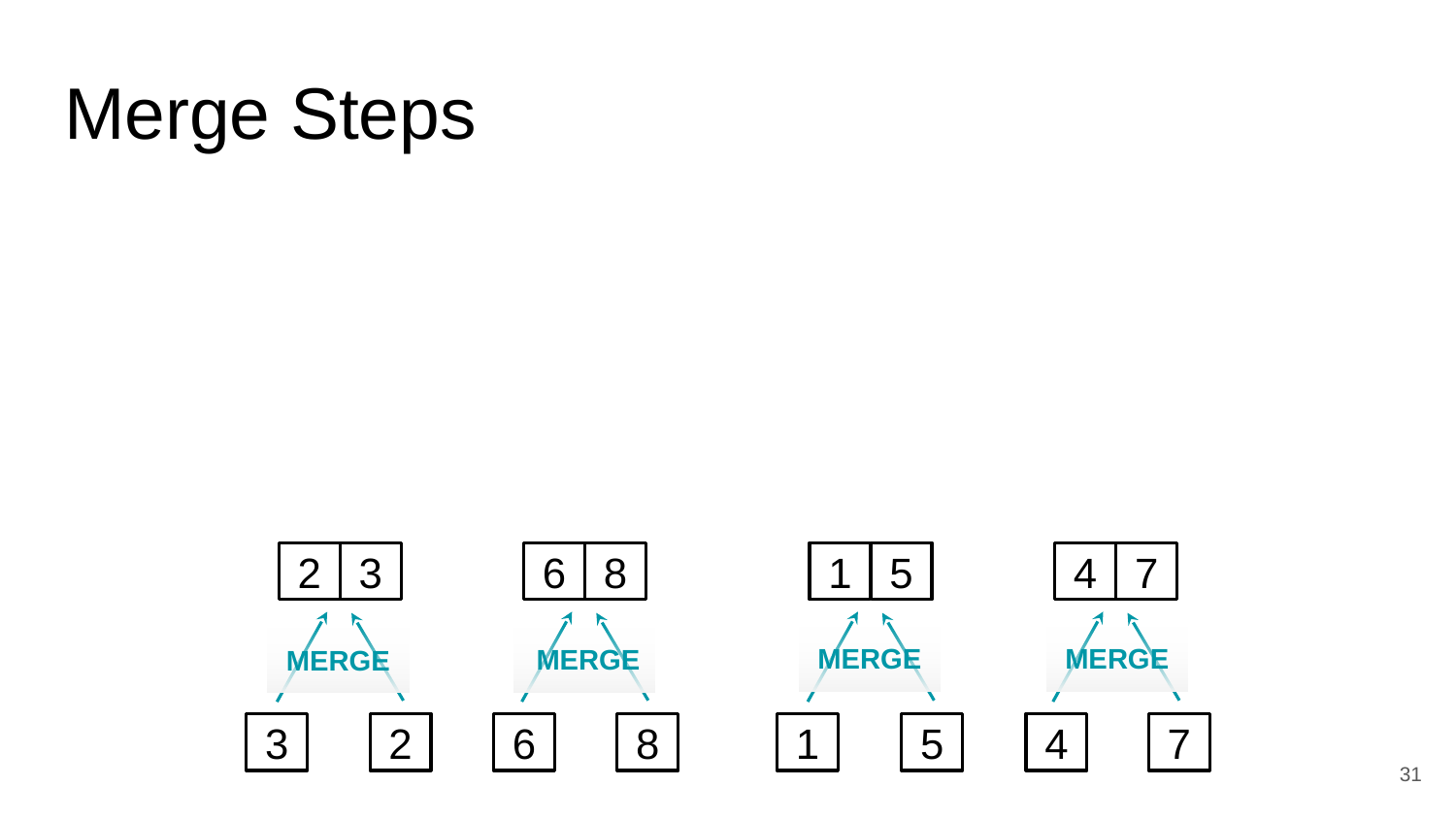

Merge Steps
2
3
6
8
1
5
4
7
MERGE
MERGE
 MERGE
MERGE
3
2
6
8
1
5
4
7
31